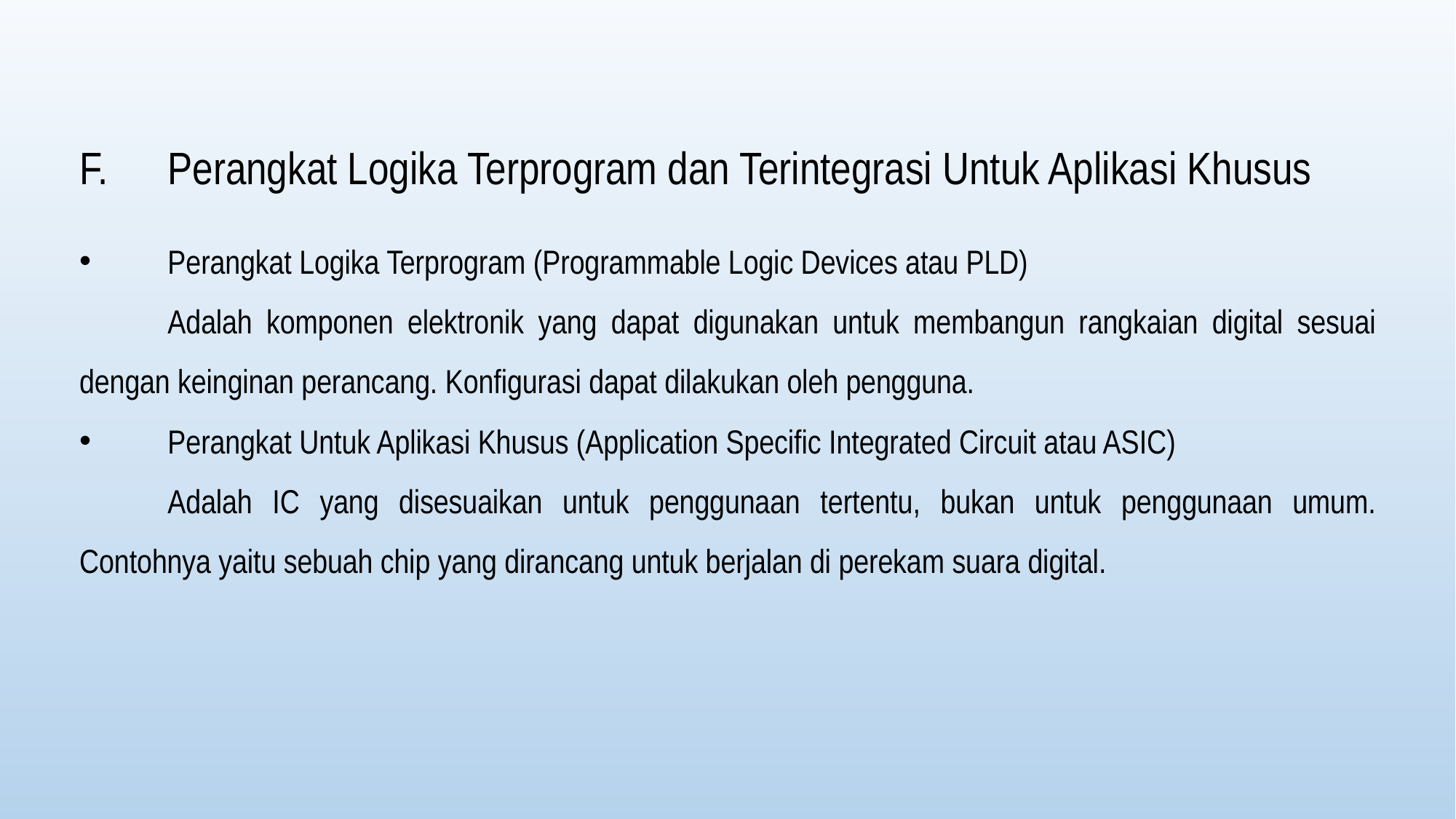

# Perangkat Logika Terprogram dan Terintegrasi Untuk Aplikasi Khusus
Perangkat Logika Terprogram (Programmable Logic Devices atau PLD)
Adalah komponen elektronik yang dapat digunakan untuk membangun rangkaian digital sesuai dengan keinginan perancang. Konfigurasi dapat dilakukan oleh pengguna.
Perangkat Untuk Aplikasi Khusus (Application Specific Integrated Circuit atau ASIC)
Adalah IC yang disesuaikan untuk penggunaan tertentu, bukan untuk penggunaan umum. Contohnya yaitu sebuah chip yang dirancang untuk berjalan di perekam suara digital.